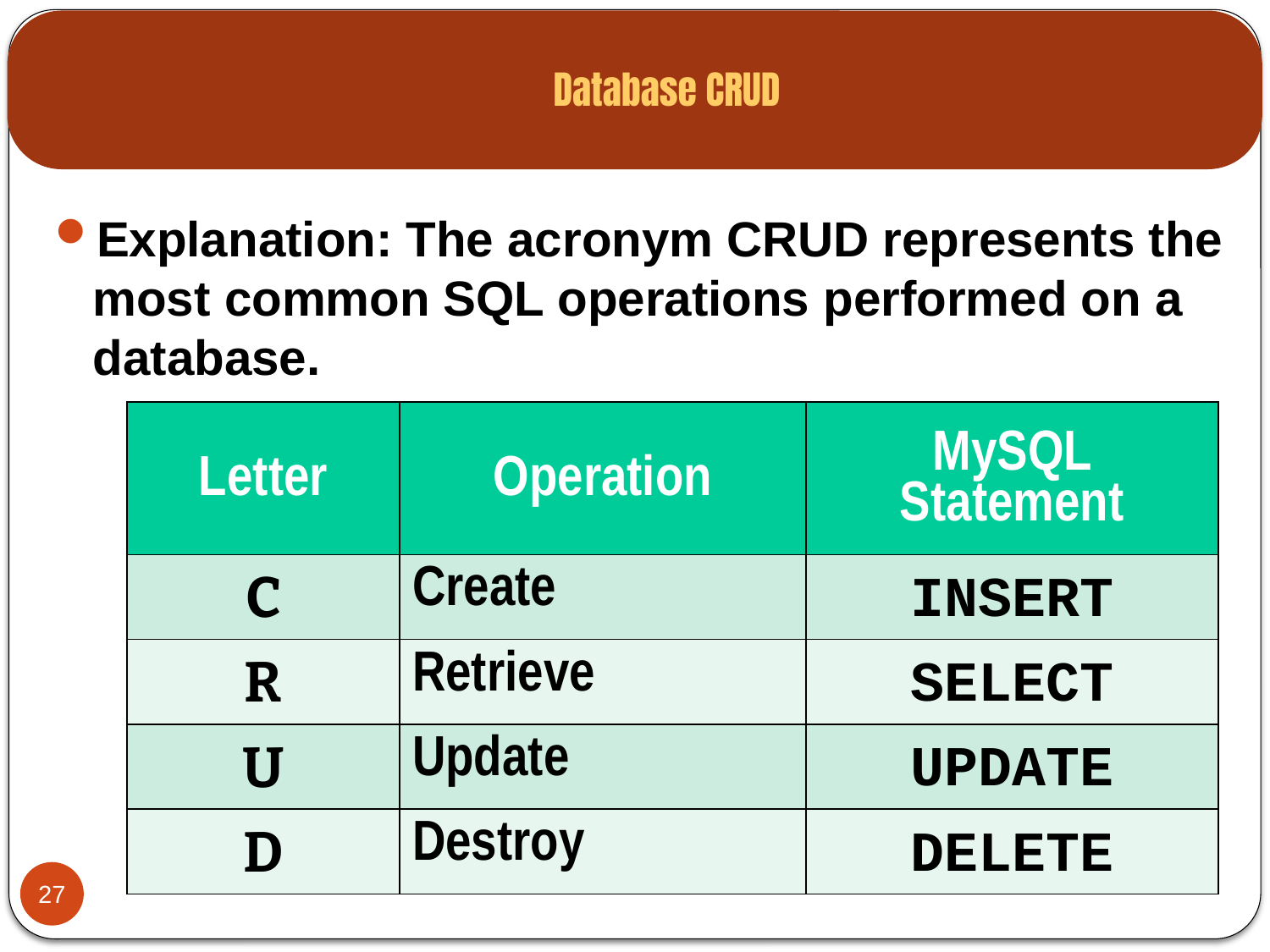

# Database CRUD
Explanation: The acronym CRUD represents the most common SQL operations performed on a database.

| Letter | Operation | MySQL Statement |
| --- | --- | --- |
| C | Create | INSERT |
| R | Retrieve | SELECT |
| U | Update | UPDATE |
| D | Destroy | DELETE |
27